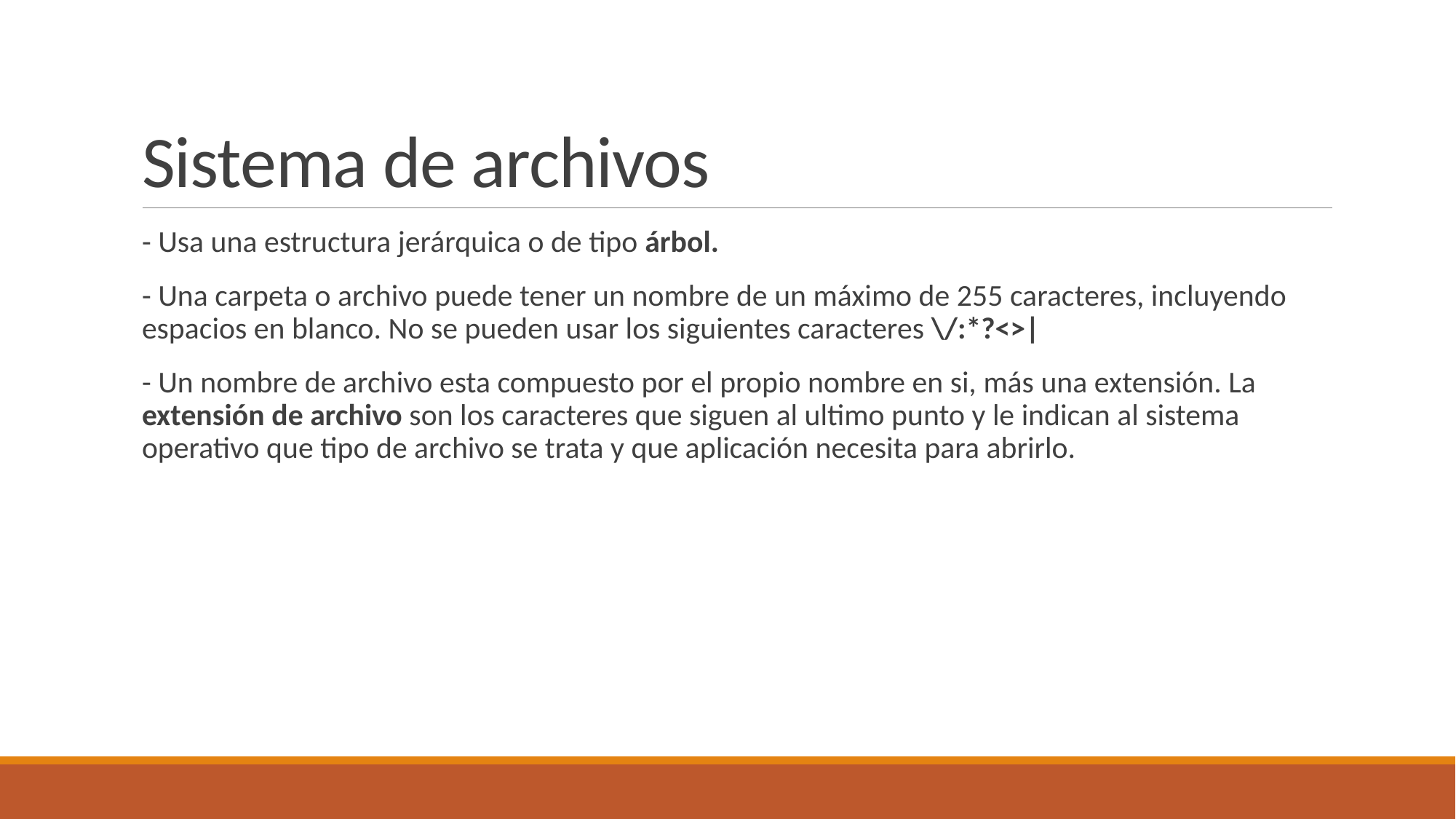

# Sistema de archivos
- Usa una estructura jerárquica o de tipo árbol.
- Una carpeta o archivo puede tener un nombre de un máximo de 255 caracteres, incluyendo espacios en blanco. No se pueden usar los siguientes caracteres \/:*?<>|
- Un nombre de archivo esta compuesto por el propio nombre en si, más una extensión. La extensión de archivo son los caracteres que siguen al ultimo punto y le indican al sistema operativo que tipo de archivo se trata y que aplicación necesita para abrirlo.